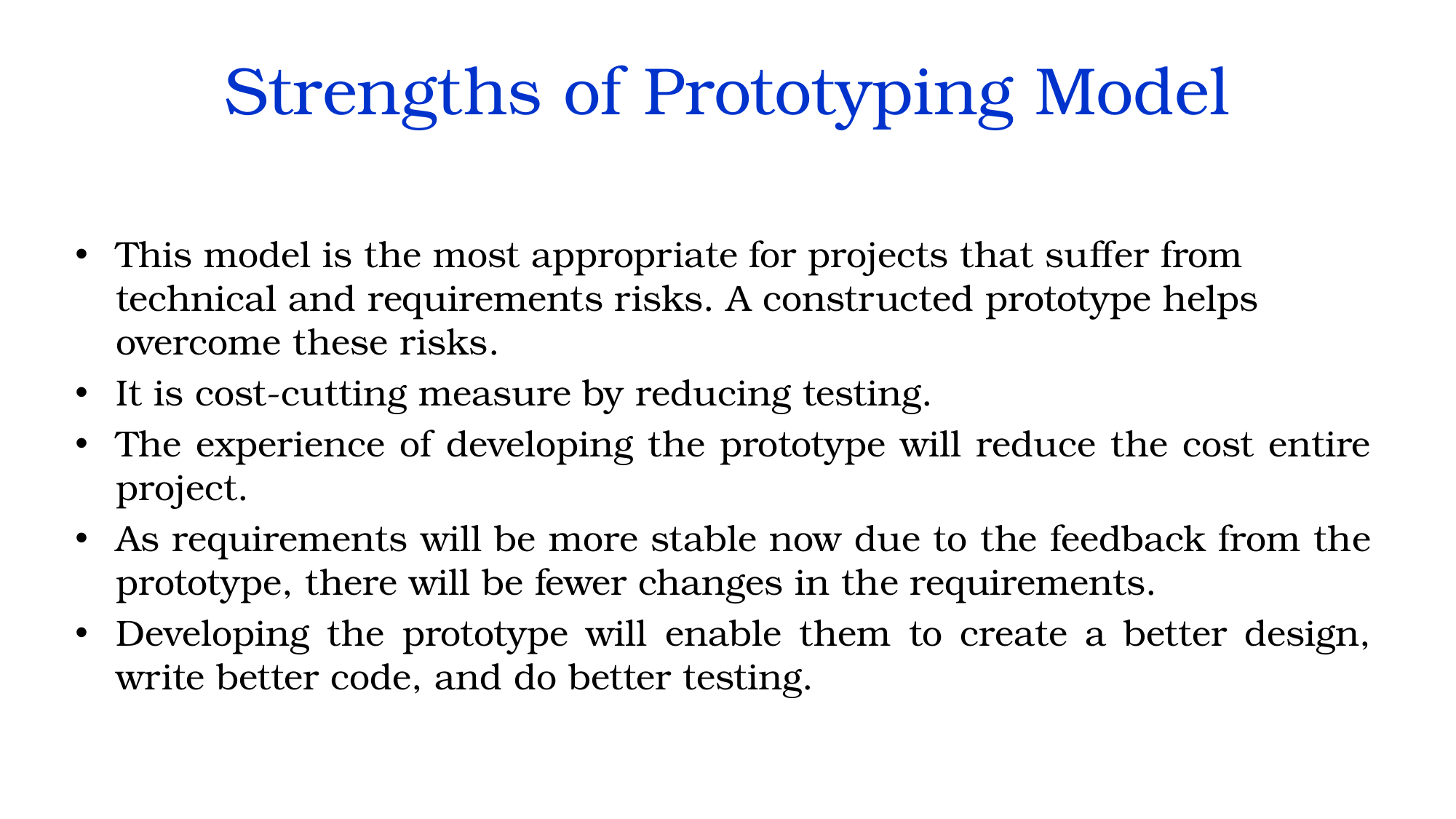

# Strengths of Prototyping Model
This model is the most appropriate for projects that suffer from technical and requirements risks. A constructed prototype helps overcome these risks.
It is cost-cutting measure by reducing testing.
The experience of developing the prototype will reduce the cost entire project.
As requirements will be more stable now due to the feedback from the prototype, there will be fewer changes in the requirements.
Developing the prototype will enable them to create a better design, write better code, and do better testing.